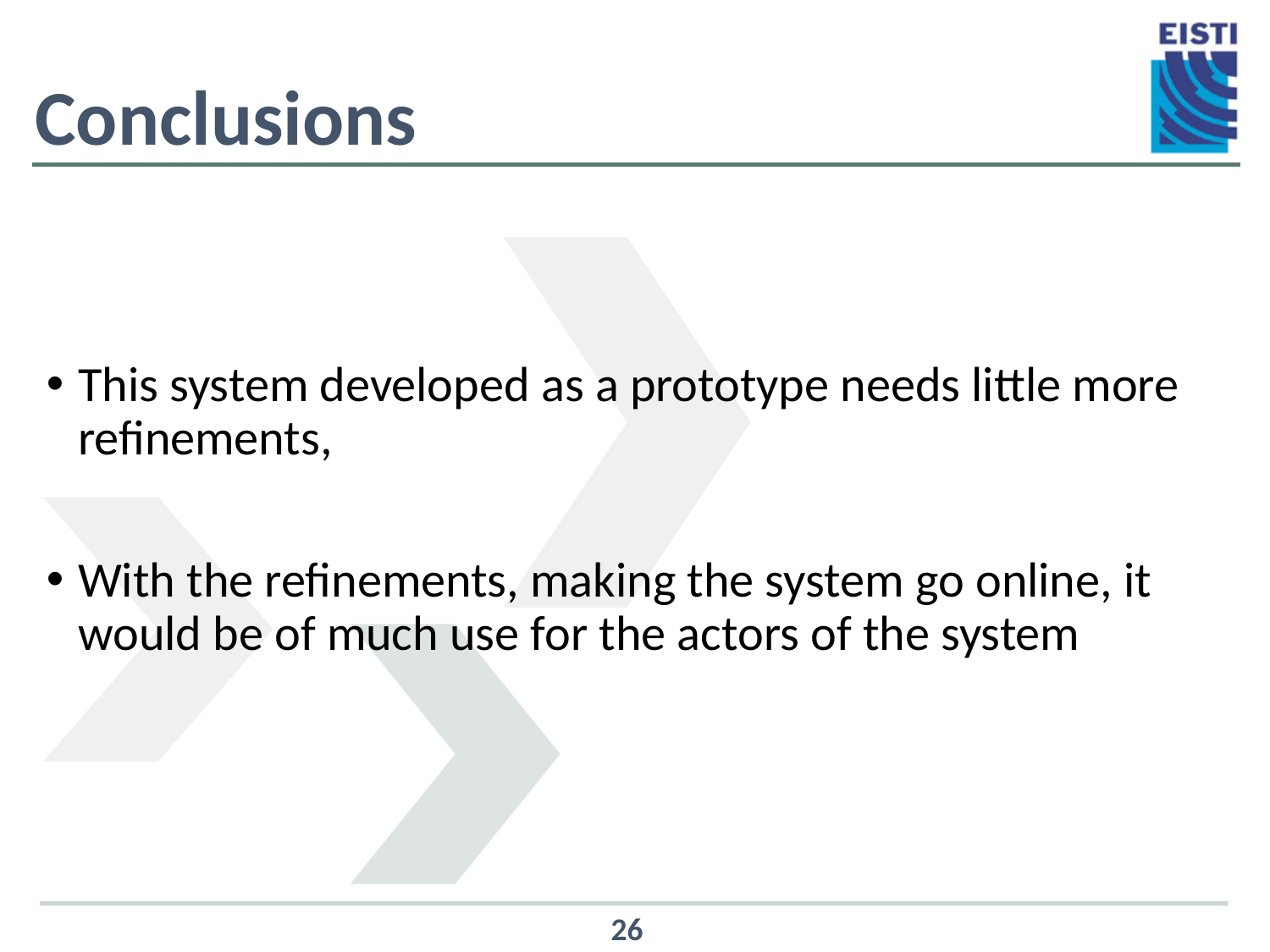

# Conclusions
This system developed as a prototype needs little more refinements,

With the refinements, making the system go online, it would be of much use for the actors of the system